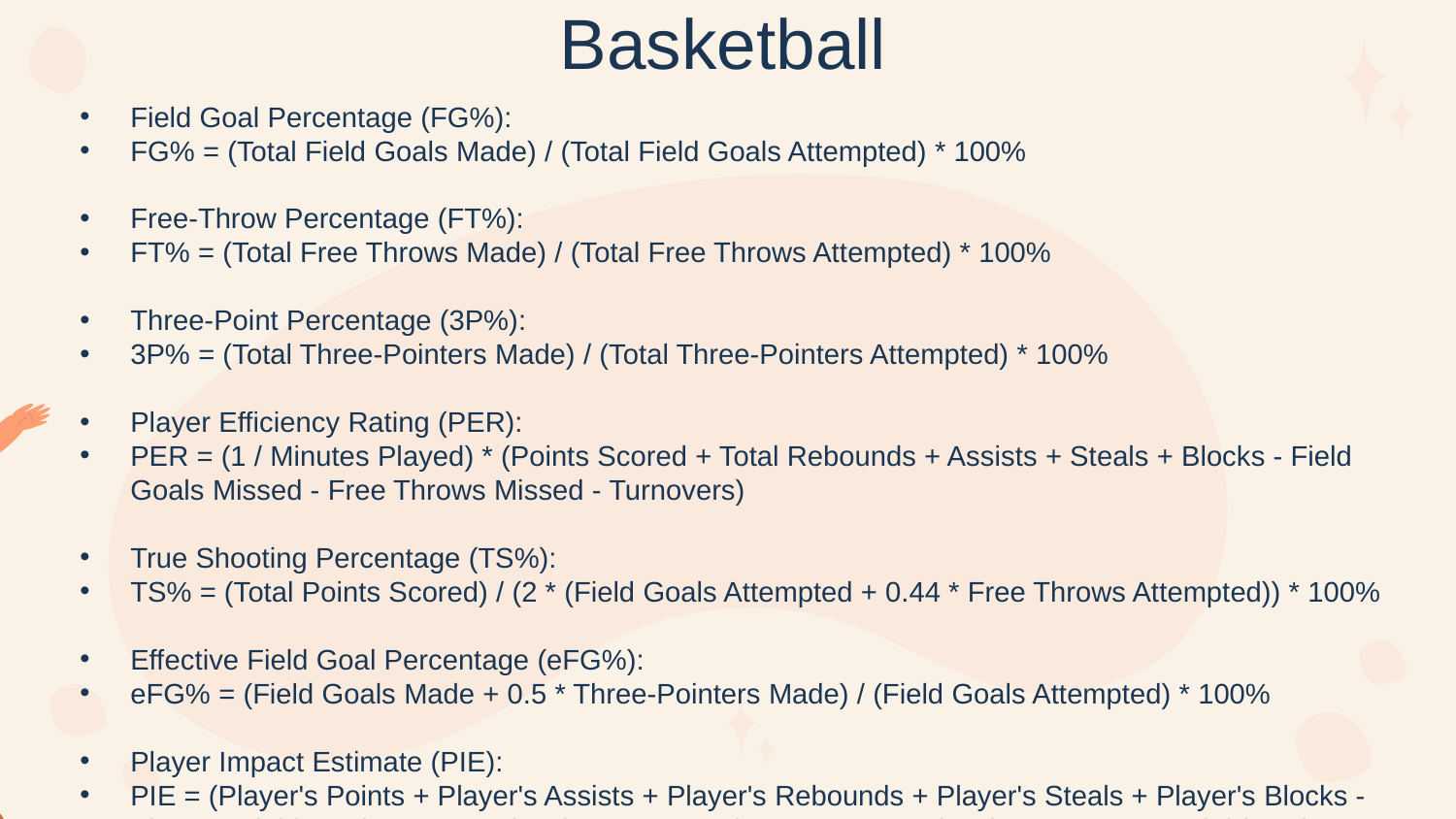

# Basketball
Field Goal Percentage (FG%):
FG% = (Total Field Goals Made) / (Total Field Goals Attempted) * 100%

Free-Throw Percentage (FT%):
FT% = (Total Free Throws Made) / (Total Free Throws Attempted) * 100%

Three-Point Percentage (3P%):
3P% = (Total Three-Pointers Made) / (Total Three-Pointers Attempted) * 100%

Player Efficiency Rating (PER):
PER = (1 / Minutes Played) * (Points Scored + Total Rebounds + Assists + Steals + Blocks - Field Goals Missed - Free Throws Missed - Turnovers)

True Shooting Percentage (TS%):
TS% = (Total Points Scored) / (2 * (Field Goals Attempted + 0.44 * Free Throws Attempted)) * 100%

Effective Field Goal Percentage (eFG%):
eFG% = (Field Goals Made + 0.5 * Three-Pointers Made) / (Field Goals Attempted) * 100%

Player Impact Estimate (PIE):
PIE = (Player's Points + Player's Assists + Player's Rebounds + Player's Steals + Player's Blocks - Player's Field Goals Attempted - Player's Free Throws Attempted - Player's Turnovers) / (Total Team Points + Total Team Assists + Total Team Rebounds + Total Team Steals + Total Team Blocks - Total Team Field Goals Attempted - Total Team Free Throws Attempted - Total Team Turnovers)

Plus-Minus Analysis:
Plus-Minus = (Team's Score While Player is on the Court) - (Opponent's Score While Player is on the Court)